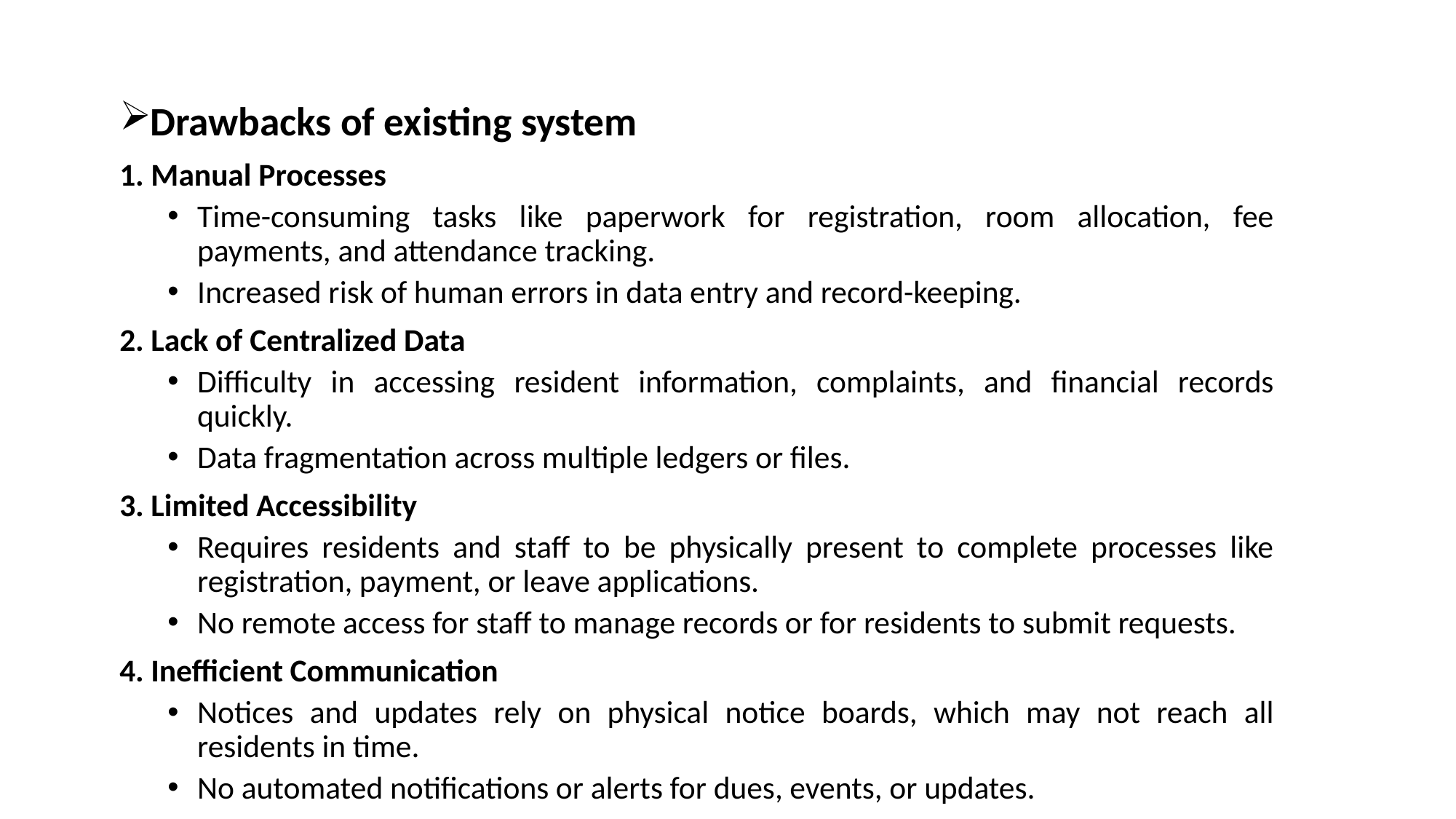

Drawbacks of existing system
1. Manual Processes
Time-consuming tasks like paperwork for registration, room allocation, fee payments, and attendance tracking.
Increased risk of human errors in data entry and record-keeping.
2. Lack of Centralized Data
Difficulty in accessing resident information, complaints, and financial records quickly.
Data fragmentation across multiple ledgers or files.
3. Limited Accessibility
Requires residents and staff to be physically present to complete processes like registration, payment, or leave applications.
No remote access for staff to manage records or for residents to submit requests.
4. Inefficient Communication
Notices and updates rely on physical notice boards, which may not reach all residents in time.
No automated notifications or alerts for dues, events, or updates.